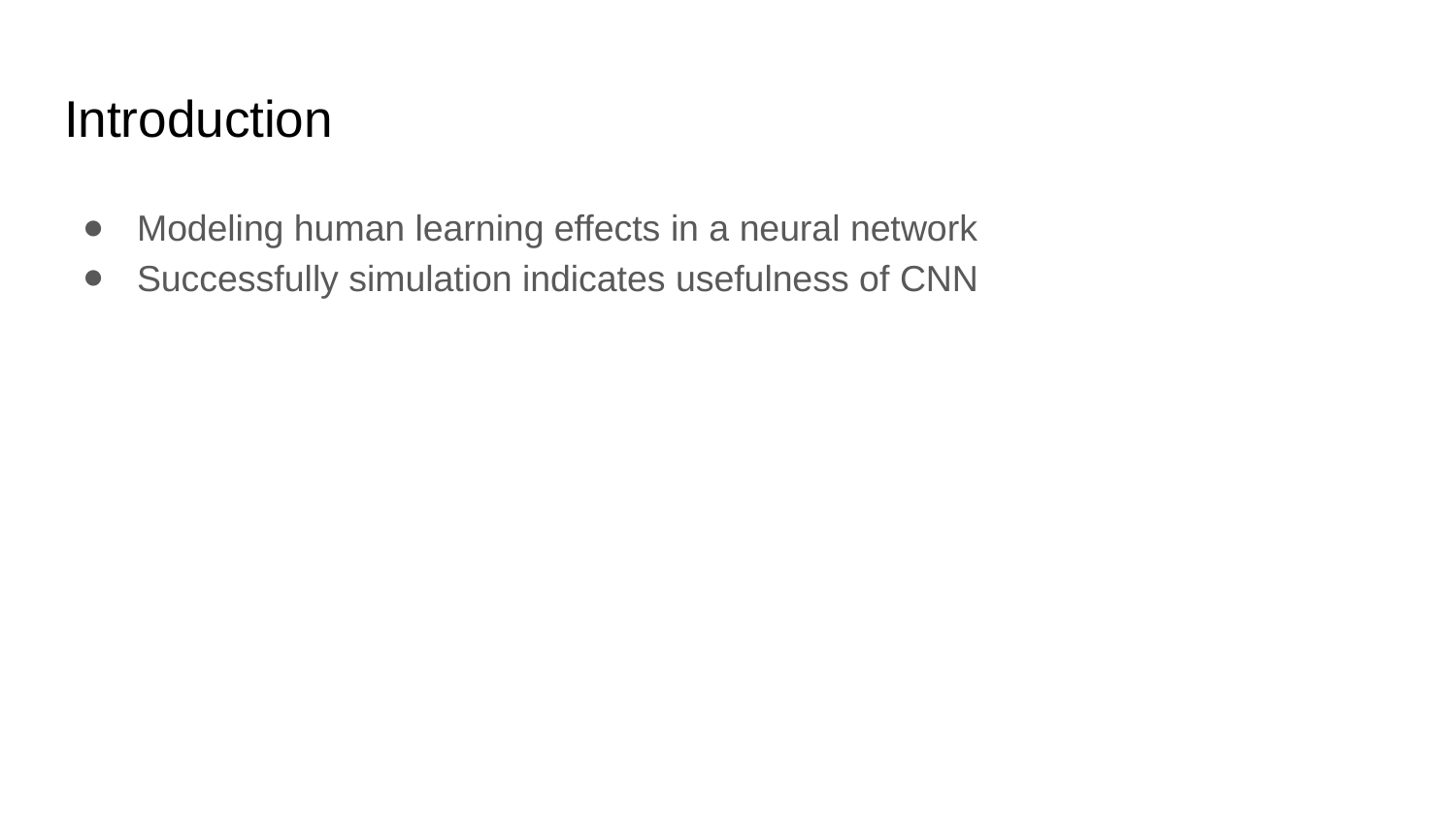

# Introduction
Modeling human learning effects in a neural network
Successfully simulation indicates usefulness of CNN